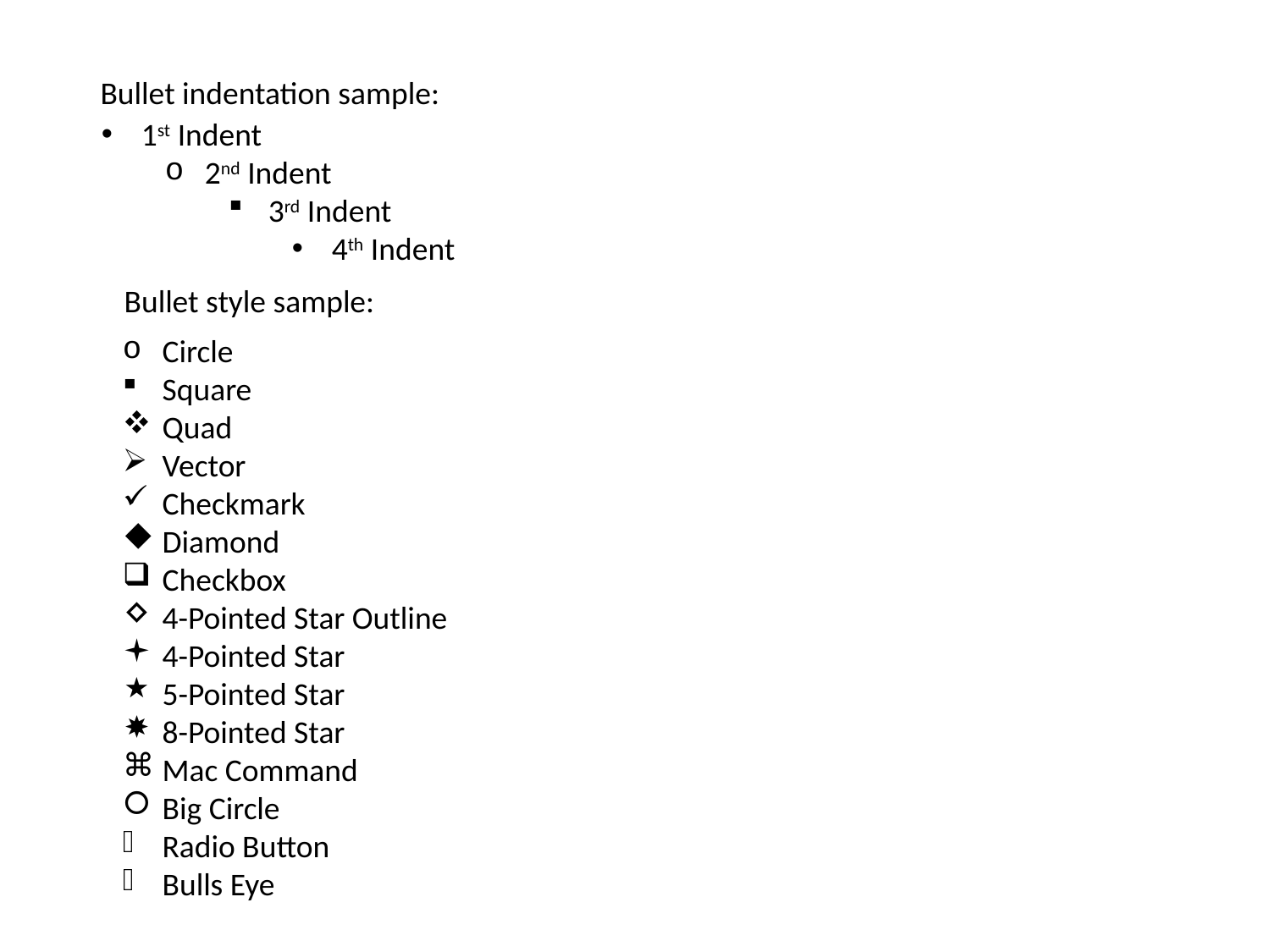

Bullet indentation sample:
1st Indent
2nd Indent
3rd Indent
4th Indent
Bullet style sample:
Circle
Square
Quad
Vector
Checkmark
Diamond
Checkbox
4-Pointed Star Outline
4-Pointed Star
5-Pointed Star
8-Pointed Star
Mac Command
Big Circle
Radio Button
Bulls Eye